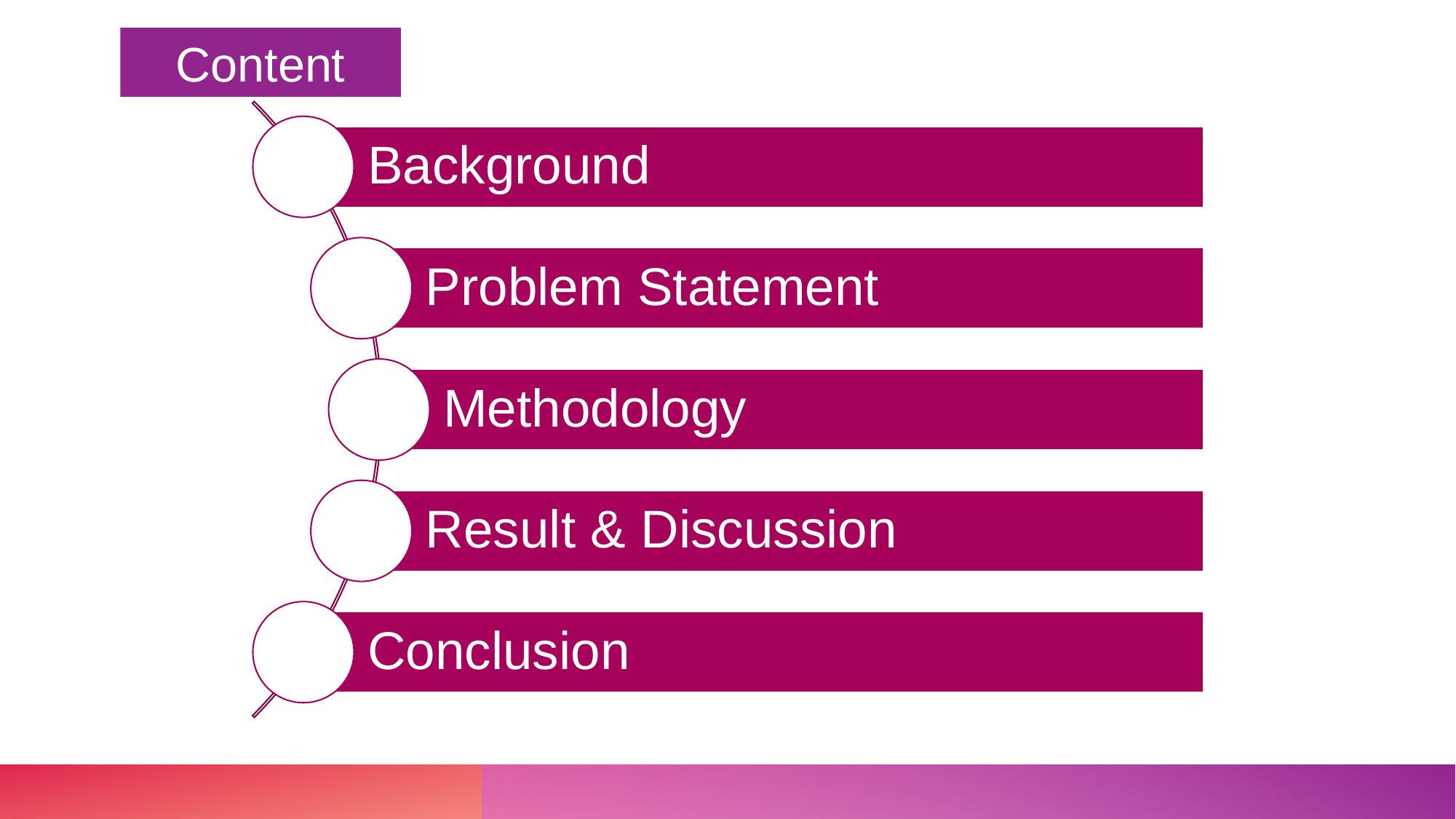

Content
Background
Problem Statement
Methodology
Result & Discussion
Conclusion